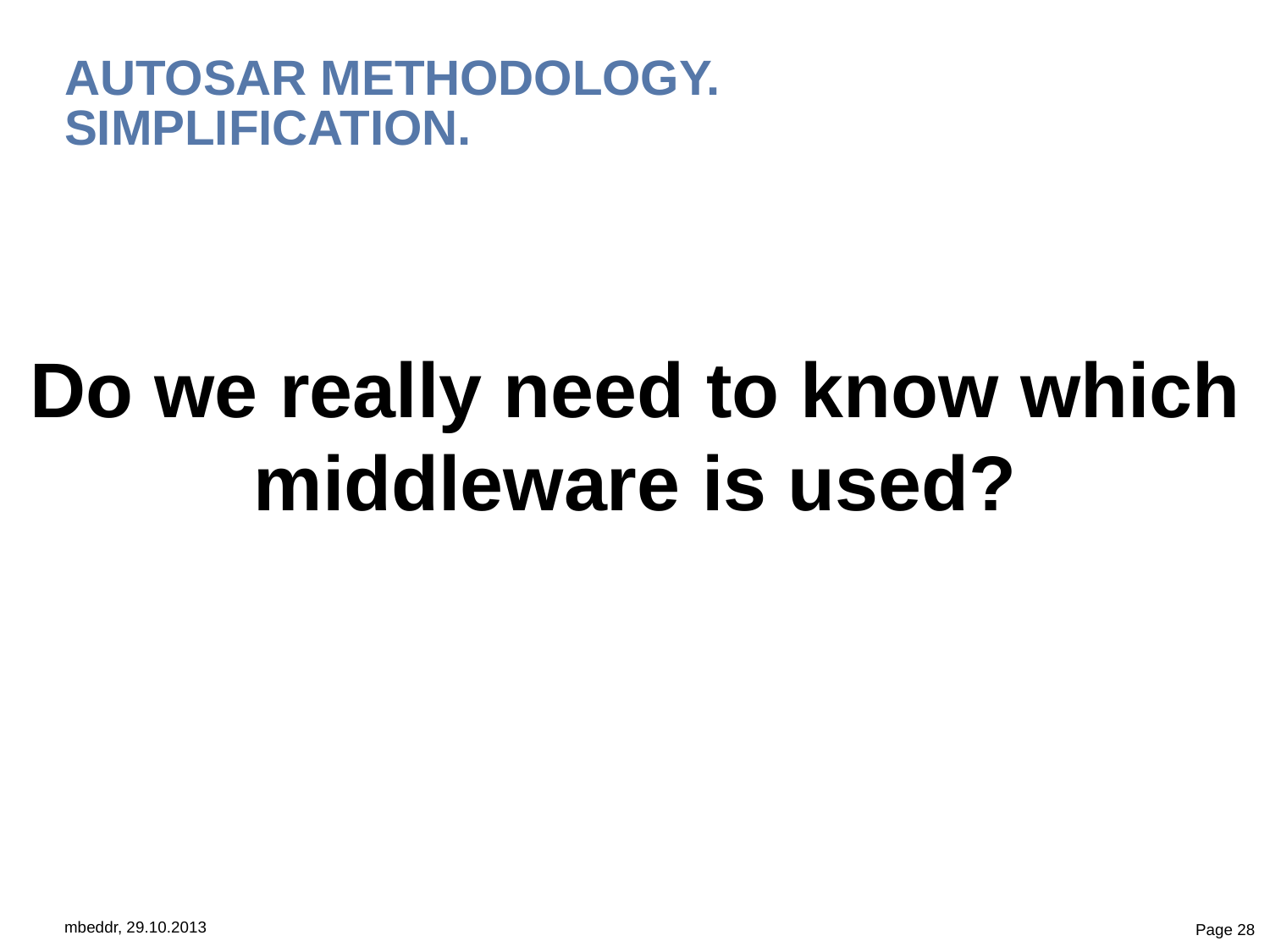

AUTOSAR methodology.
Simplification.

Do we really need to know which middleware is used?
mbeddr, 29.10.2013
Page 28